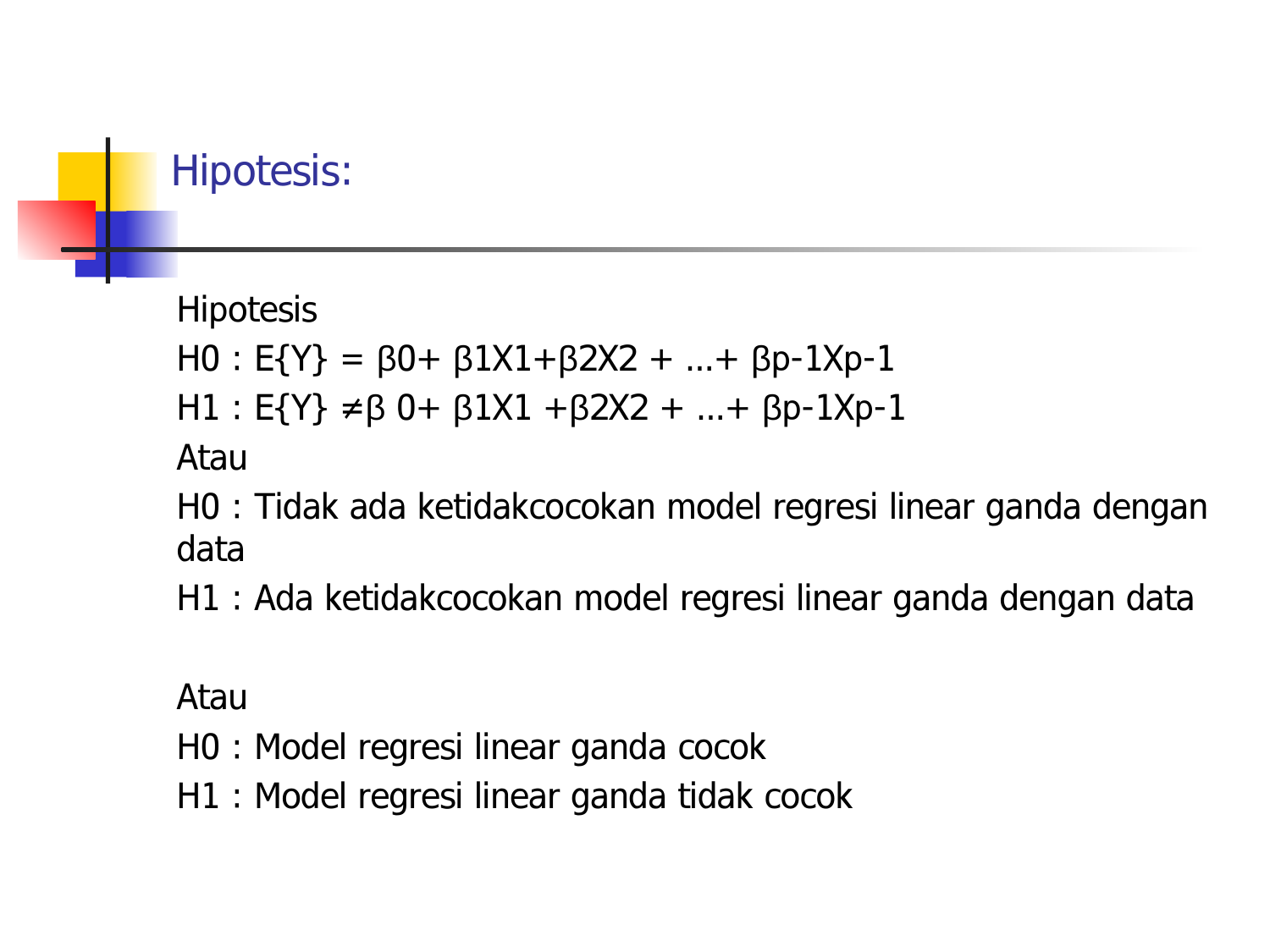

# Hipotesis:
Hipotesis
H0 : E{Y} = β0+ β1X1+β2X2 + …+ βp-1Xp-1
H1 : E{Y} ≠β 0+ β1X1 +β2X2 + …+ βp-1Xp-1
Atau
H0 : Tidak ada ketidakcocokan model regresi linear ganda dengan data
H1 : Ada ketidakcocokan model regresi linear ganda dengan data

Atau
H0 : Model regresi linear ganda cocok
H1 : Model regresi linear ganda tidak cocok